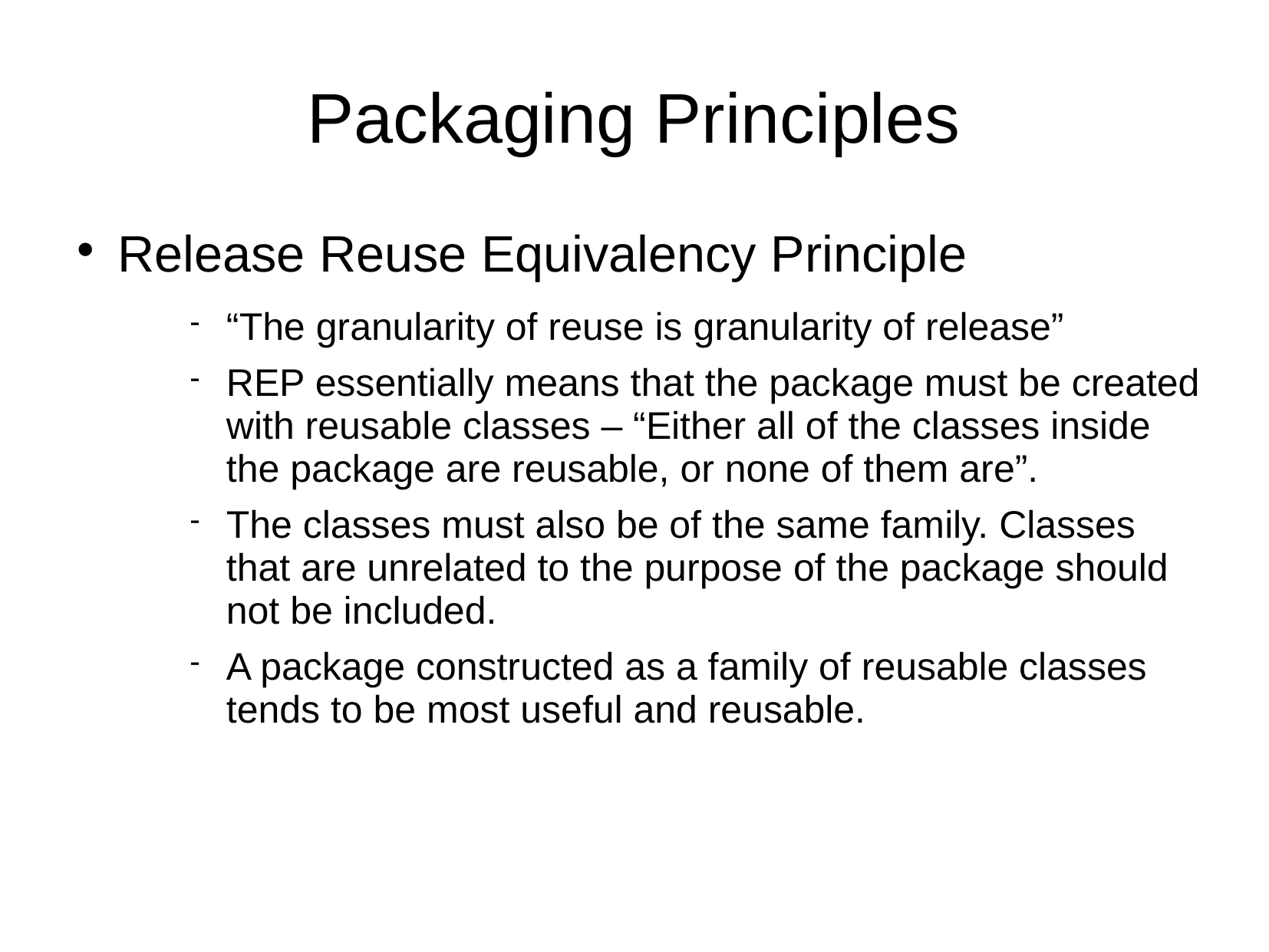

# Packaging Principles
Release Reuse Equivalency Principle
“The granularity of reuse is granularity of release”
REP essentially means that the package must be created with reusable classes – “Either all of the classes inside the package are reusable, or none of them are”.
The classes must also be of the same family. Classes that are unrelated to the purpose of the package should not be included.
A package constructed as a family of reusable classes tends to be most useful and reusable.